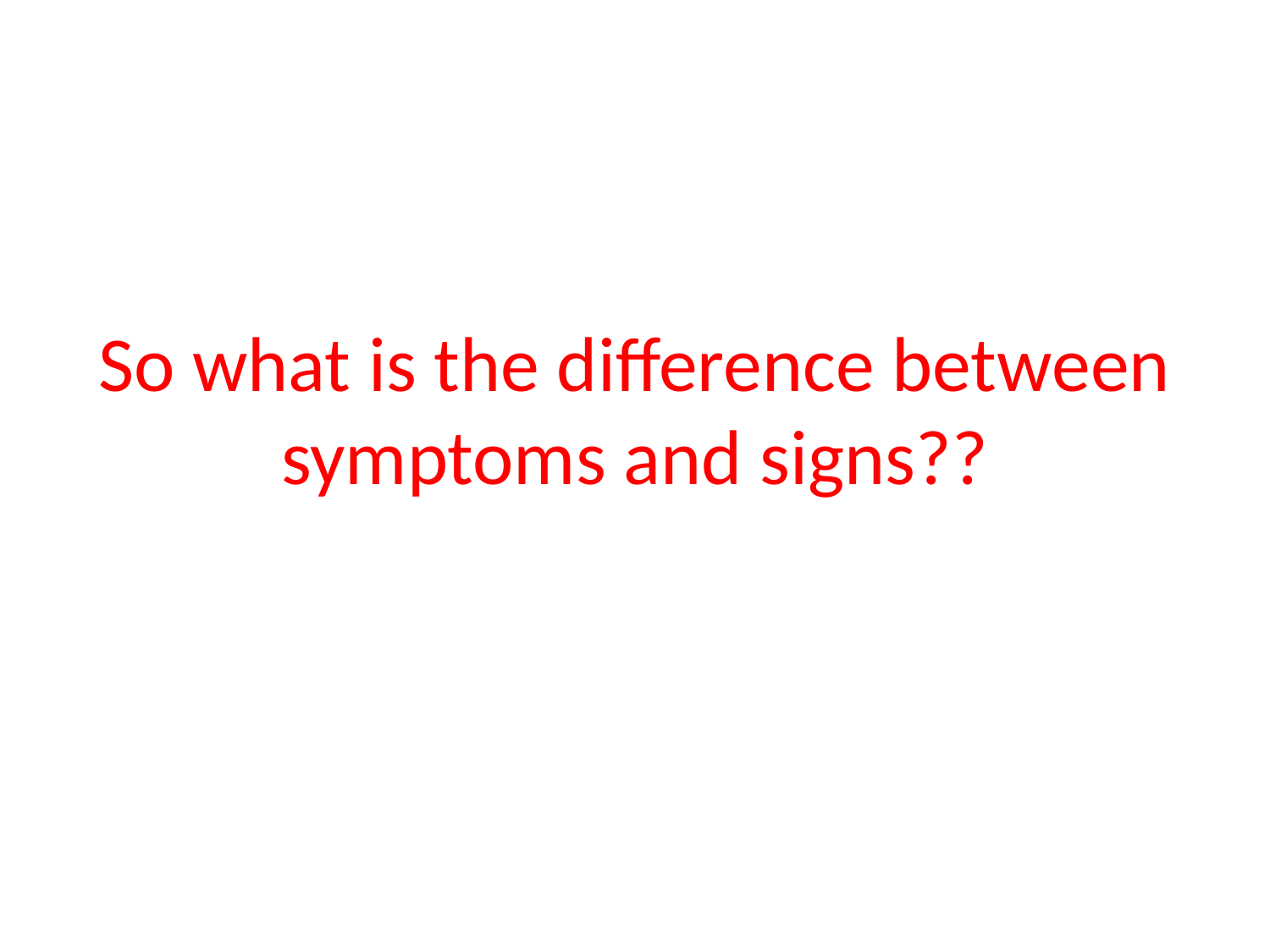

# So what is the difference between symptoms and signs??